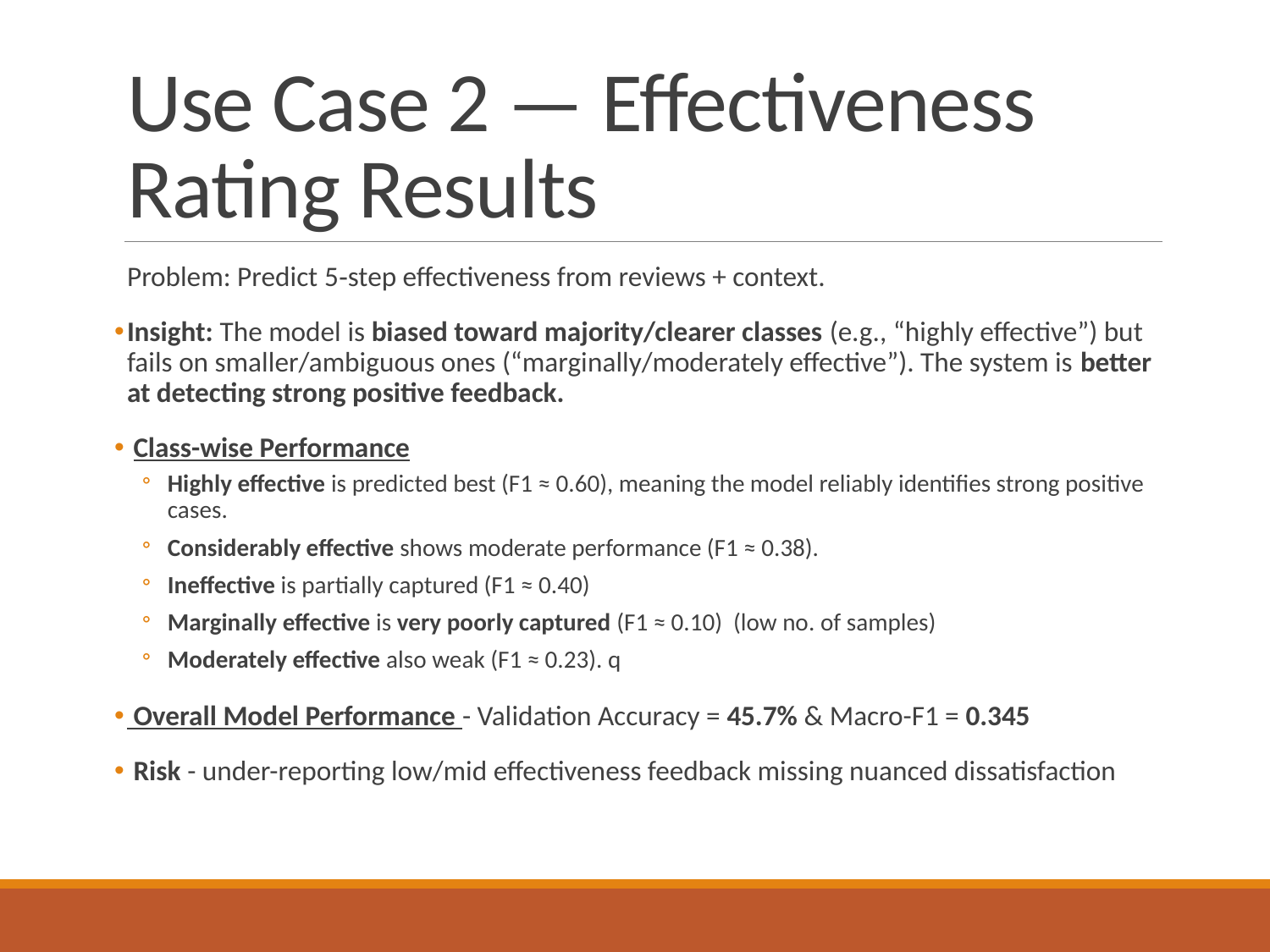

# Use Case 2 — Effectiveness Rating Results
Problem: Predict 5‑step effectiveness from reviews + context.
Insight: The model is biased toward majority/clearer classes (e.g., “highly effective”) but fails on smaller/ambiguous ones (“marginally/moderately effective”). The system is better at detecting strong positive feedback.
 Class-wise Performance
Highly effective is predicted best (F1 ≈ 0.60), meaning the model reliably identifies strong positive cases.
Considerably effective shows moderate performance (F1 ≈ 0.38).
Ineffective is partially captured (F1 ≈ 0.40)
Marginally effective is very poorly captured (F1 ≈ 0.10)  (low no. of samples)
Moderately effective also weak (F1 ≈ 0.23). q
 Overall Model Performance - Validation Accuracy = 45.7% & Macro-F1 = 0.345
 Risk - under-reporting low/mid effectiveness feedback missing nuanced dissatisfaction